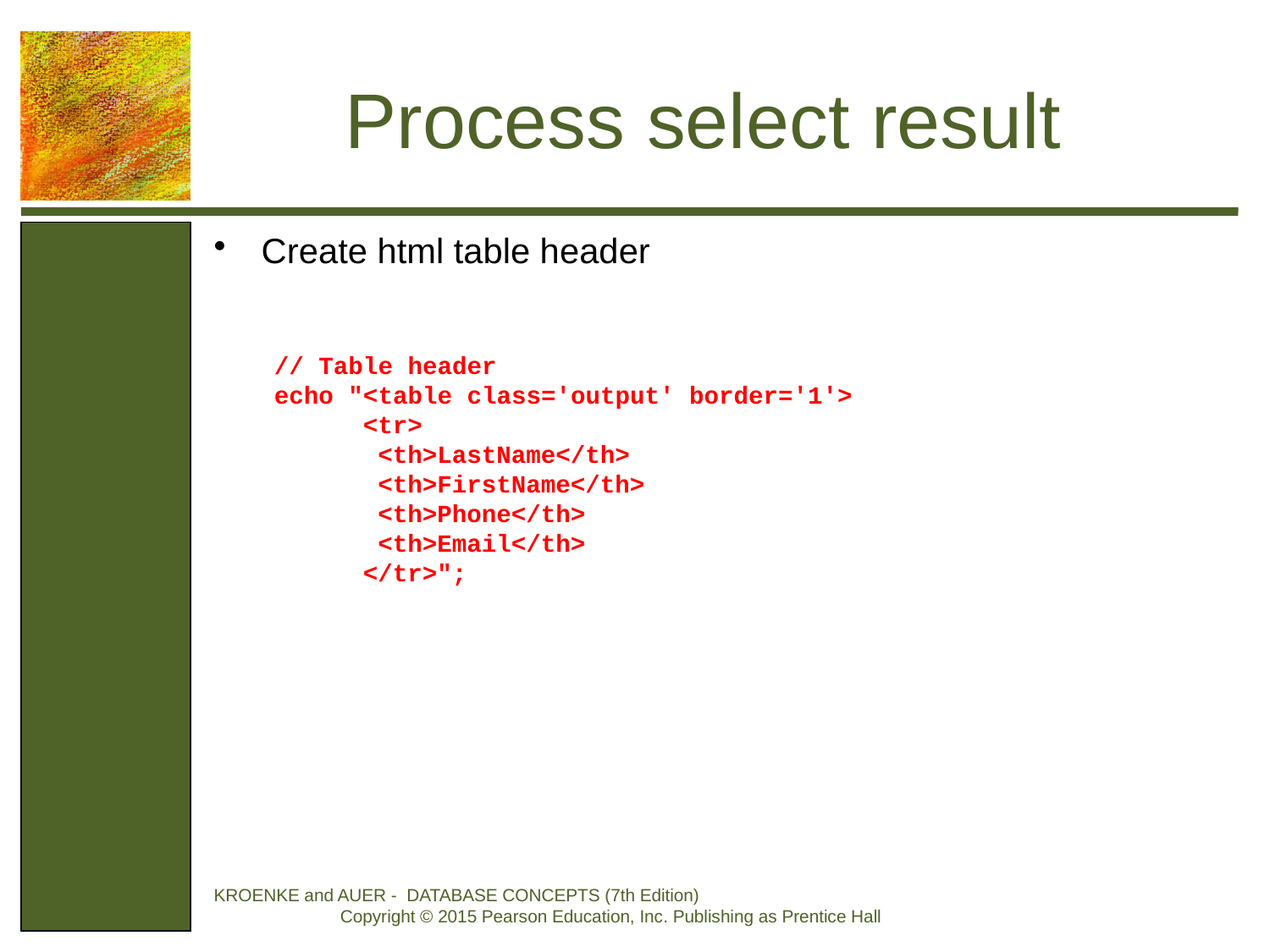

# Process select result
Create html table header
// Table header
echo "<table class='output' border='1'>
      <tr>
       <th>LastName</th>
       <th>FirstName</th>
       <th>Phone</th>
       <th>Email</th>
      </tr>";

KROENKE and AUER -  DATABASE CONCEPTS (7th Edition)                                                                     Copyright © 2015 Pearson Education, Inc. Publishing as Prentice Hall